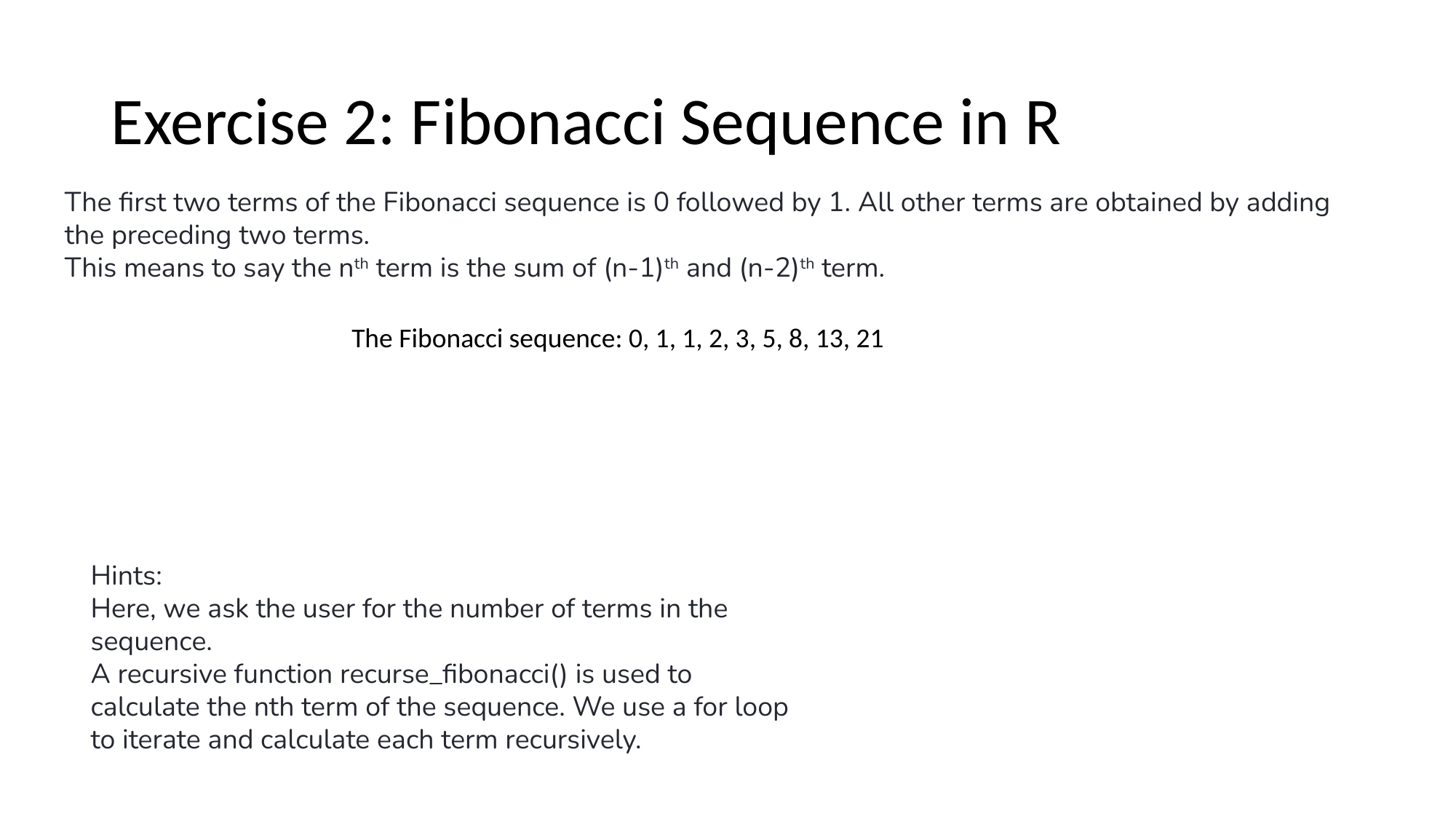

# Exercise 2: Fibonacci Sequence in R
The first two terms of the Fibonacci sequence is 0 followed by 1. All other terms are obtained by adding the preceding two terms.
This means to say the nth term is the sum of (n-1)th and (n-2)th term.
The Fibonacci sequence: 0, 1, 1, 2, 3, 5, 8, 13, 21
Hints:
Here, we ask the user for the number of terms in the sequence.
A recursive function recurse_fibonacci() is used to calculate the nth term of the sequence. We use a for loop to iterate and calculate each term recursively.